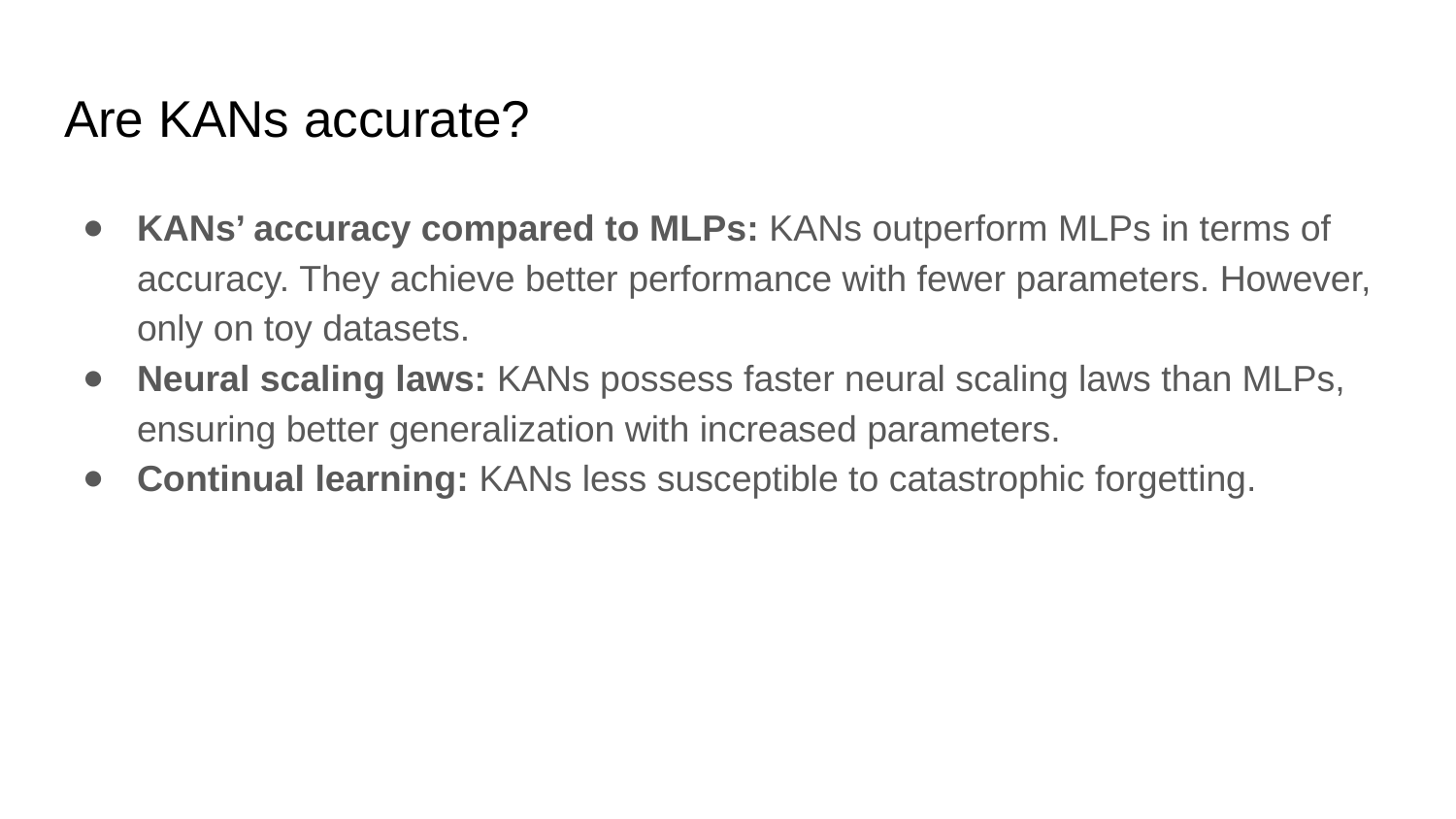

# Are KANs accurate?
KANs’ accuracy compared to MLPs: KANs outperform MLPs in terms of accuracy. They achieve better performance with fewer parameters. However, only on toy datasets.
Neural scaling laws: KANs possess faster neural scaling laws than MLPs, ensuring better generalization with increased parameters.
Continual learning: KANs less susceptible to catastrophic forgetting.